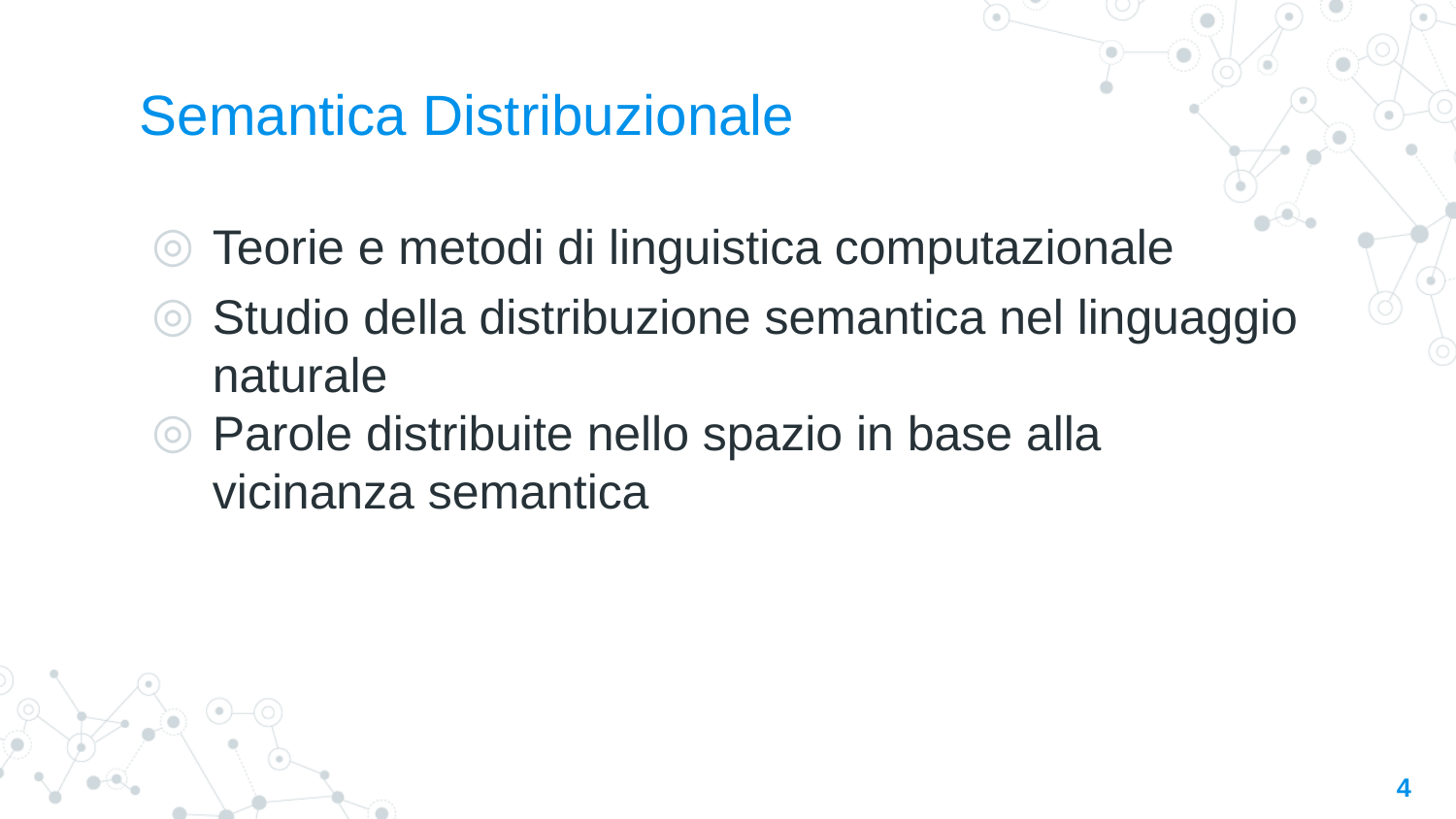

# Semantica Distribuzionale
Teorie e metodi di linguistica computazionale
Studio della distribuzione semantica nel linguaggio naturale
Parole distribuite nello spazio in base alla vicinanza semantica
4